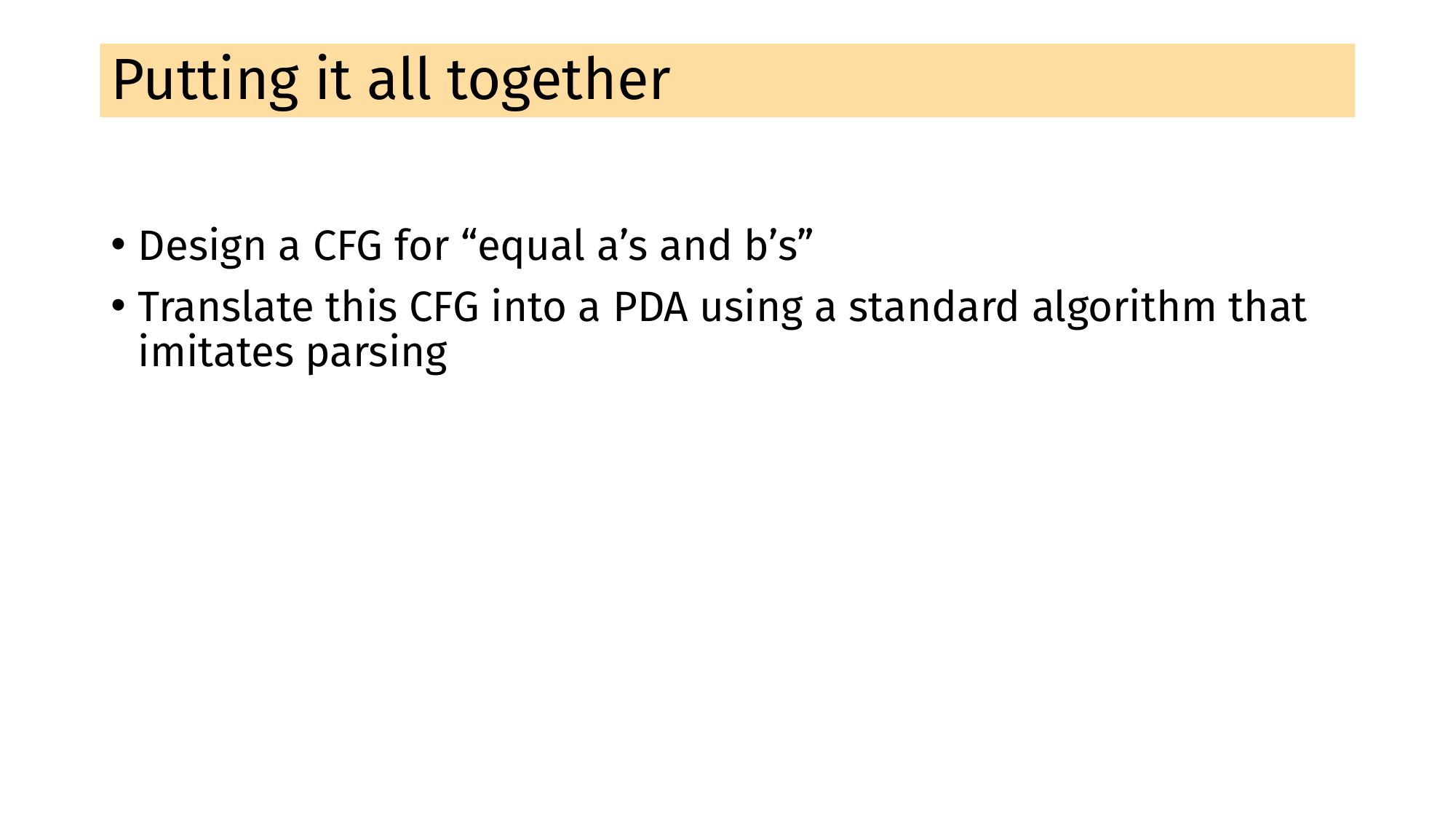

# Putting it all together
Design a CFG for “equal a’s and b’s”
Translate this CFG into a PDA using a standard algorithm that imitates parsing